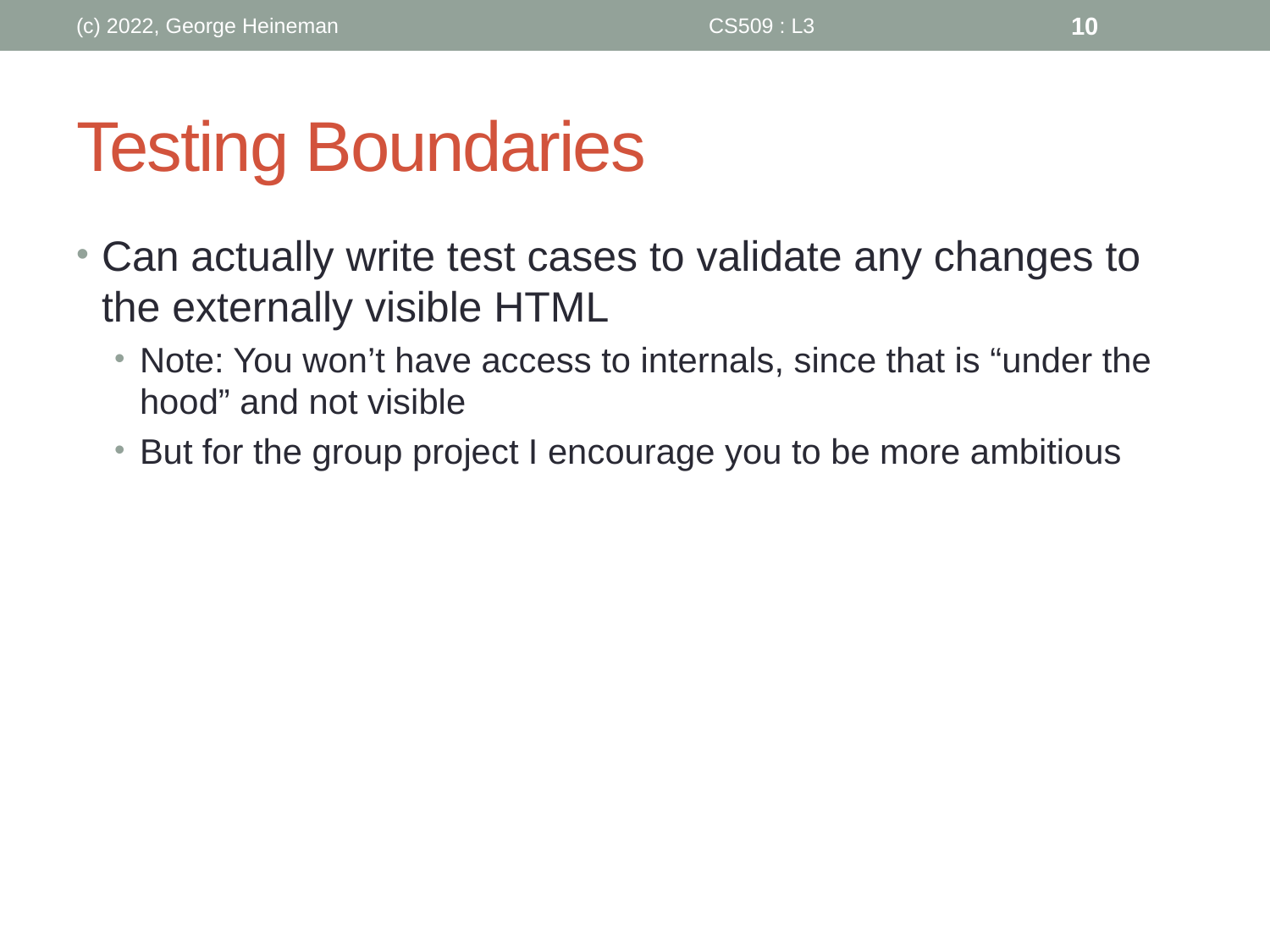

(c) 2022, George Heineman
CS509 : L3
10
# Testing Boundaries
Can actually write test cases to validate any changes to the externally visible HTML
Note: You won’t have access to internals, since that is “under the hood” and not visible
But for the group project I encourage you to be more ambitious